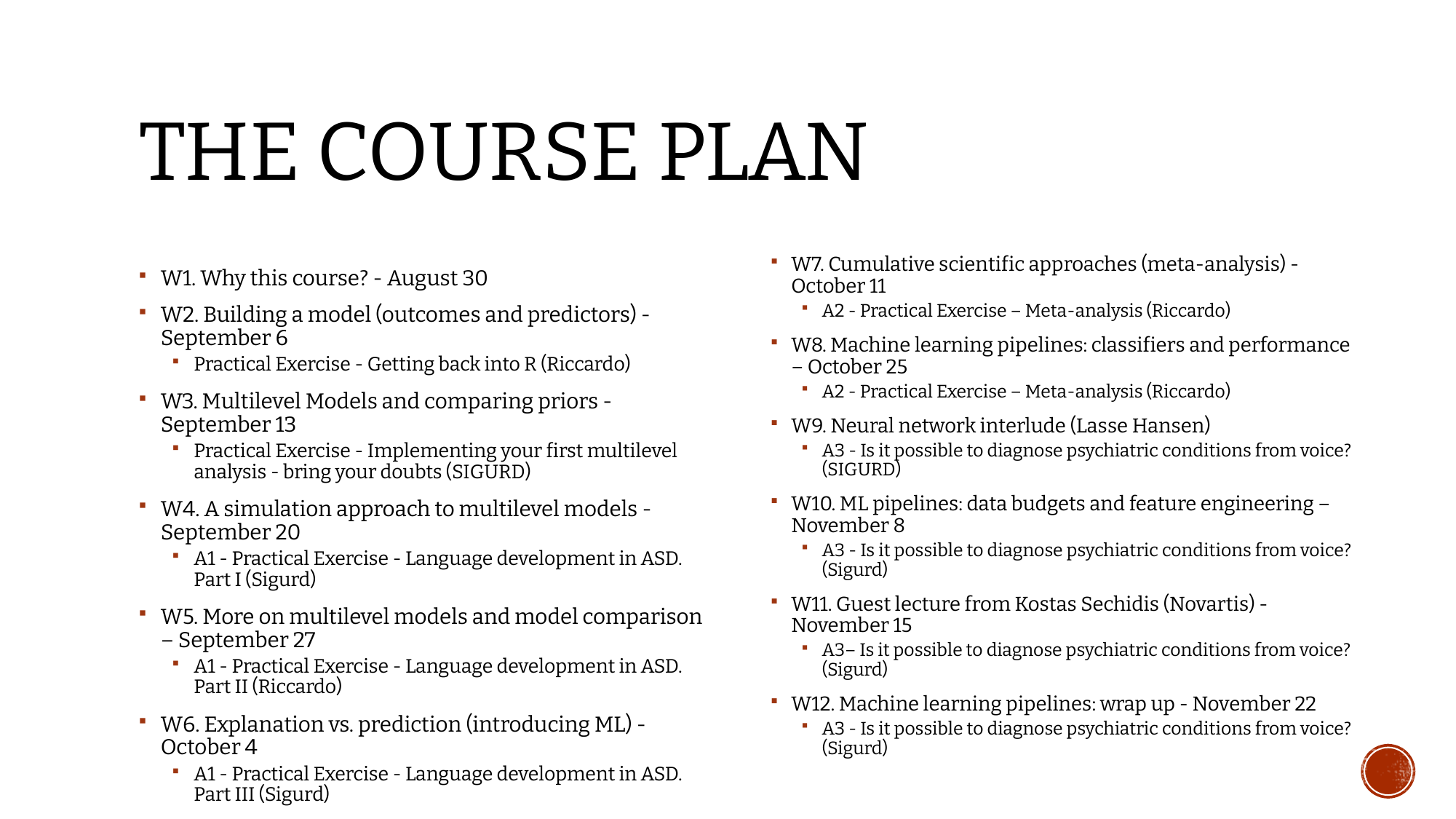

# The course plan

W7. Cumulative scientific approaches (meta-analysis) - October 11
A2 - Practical Exercise – Meta-analysis (Riccardo)
W8. Machine learning pipelines: classifiers and performance – October 25
A2 - Practical Exercise – Meta-analysis (Riccardo)
W9. Neural network interlude (Lasse Hansen)
A3 - Is it possible to diagnose psychiatric conditions from voice? (SIGURD)
W10. ML pipelines: data budgets and feature engineering – November 8
A3 - Is it possible to diagnose psychiatric conditions from voice? (Sigurd)
W11. Guest lecture from Kostas Sechidis (Novartis) - November 15
A3– Is it possible to diagnose psychiatric conditions from voice? (Sigurd)
W12. Machine learning pipelines: wrap up - November 22
A3 - Is it possible to diagnose psychiatric conditions from voice? (Sigurd)

W1. Why this course? - August 30
W2. Building a model (outcomes and predictors) - September 6
Practical Exercise - Getting back into R (Riccardo)
W3. Multilevel Models and comparing priors - September 13
Practical Exercise - Implementing your first multilevel analysis - bring your doubts (SIGURD)
W4. A simulation approach to multilevel models - September 20
A1 - Practical Exercise - Language development in ASD. Part I (Sigurd)
W5. More on multilevel models and model comparison – September 27
A1 - Practical Exercise - Language development in ASD. Part II (Riccardo)
W6. Explanation vs. prediction (introducing ML) - October 4
A1 - Practical Exercise - Language development in ASD. Part III (Sigurd)